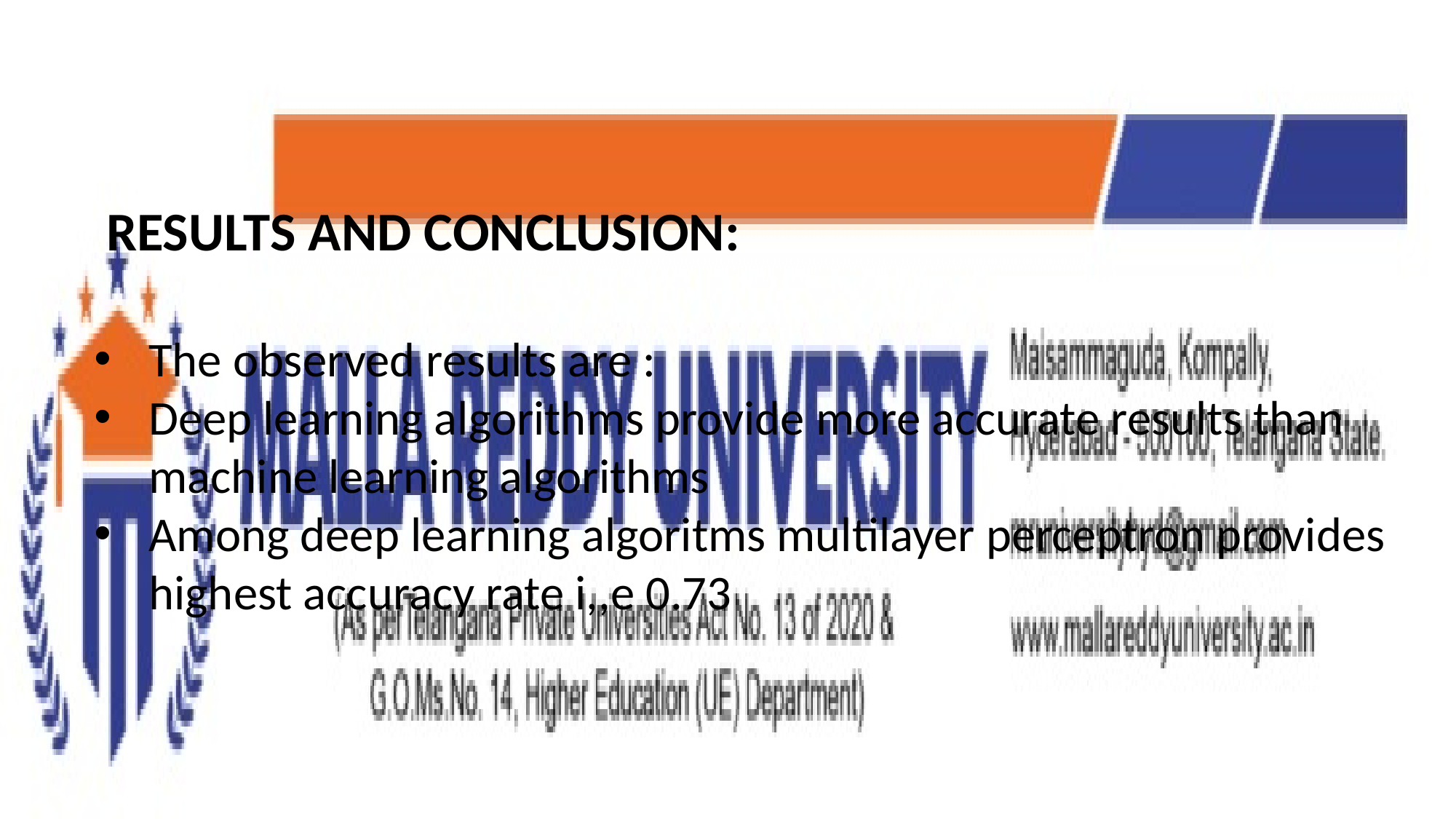

RESULTS AND CONCLUSION:
The observed results are :
Deep learning algorithms provide more accurate results than machine learning algorithms
Among deep learning algoritms multilayer perceptron provides highest accuracy rate i,,e 0.73